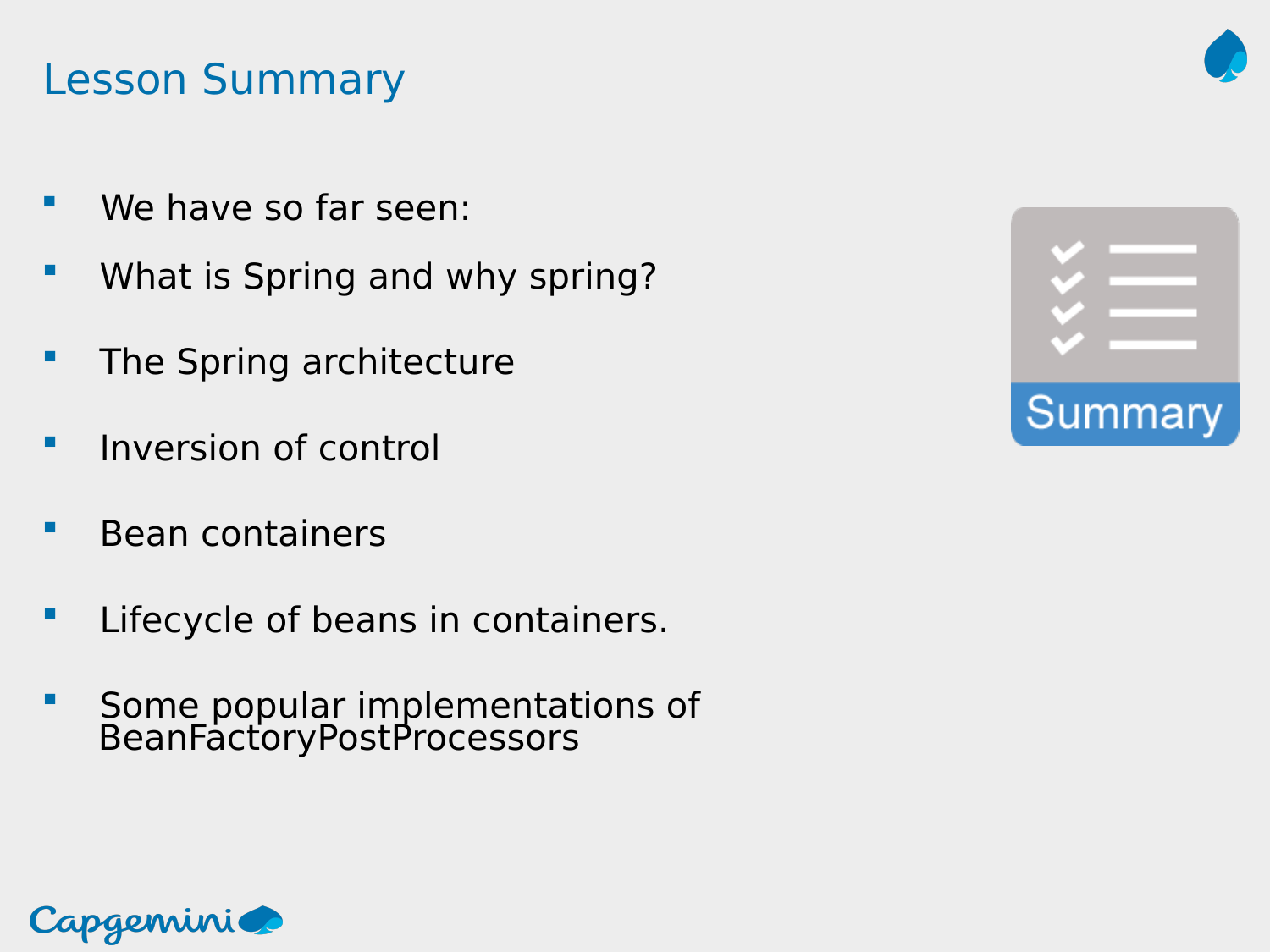

# Lesson Summary

 We have so far seen:

   What is Spring and why spring?

   The Spring architecture

   Inversion of control

   Bean containers

   Lifecycle of beans in containers.

   Some popular implementations of
     BeanFactoryPostProcessors